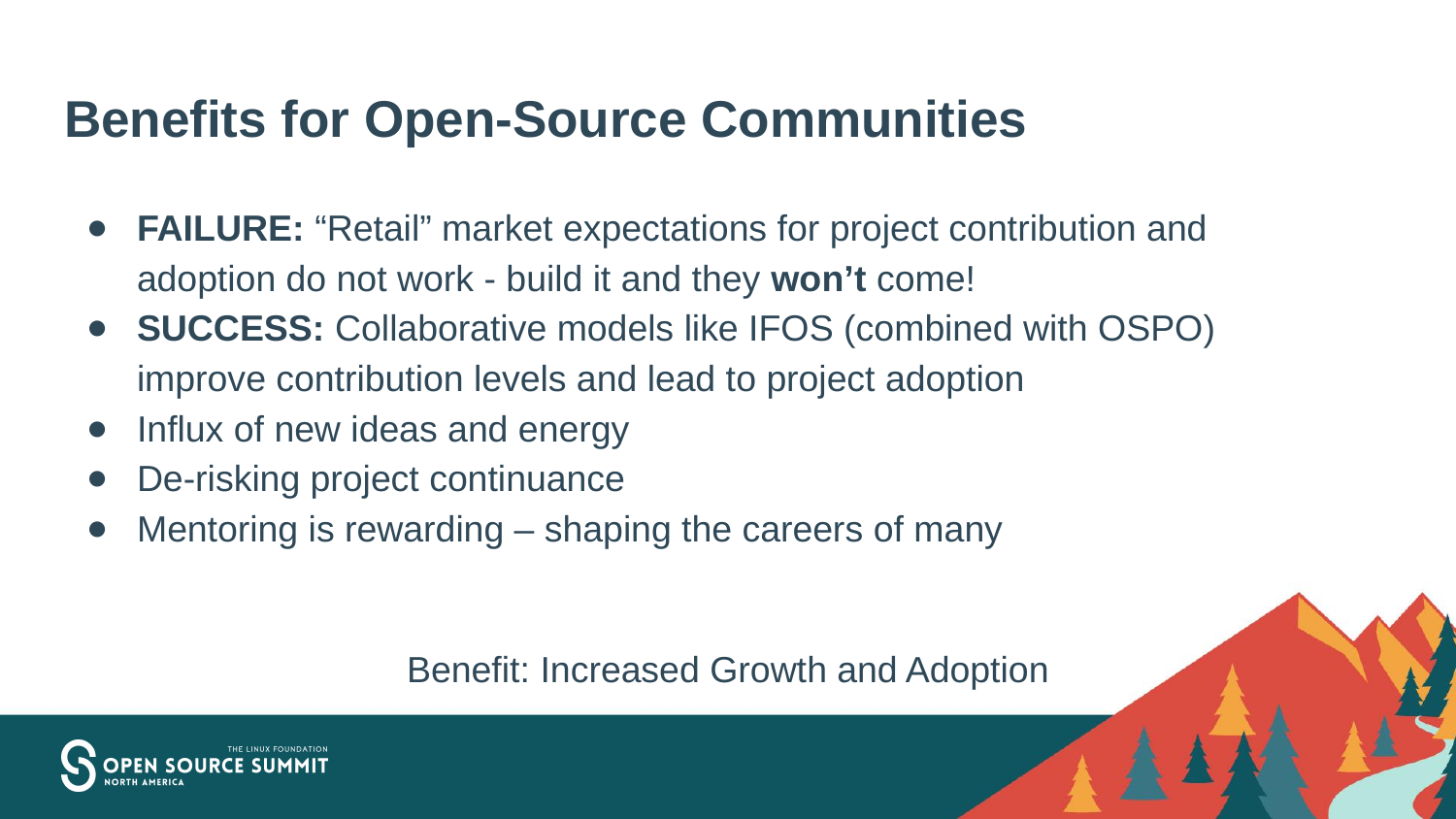

# Benefits for Open-Source Communities
FAILURE: “Retail” market expectations for project contribution and adoption do not work - build it and they won’t come!
SUCCESS: Collaborative models like IFOS (combined with OSPO) improve contribution levels and lead to project adoption
Influx of new ideas and energy
De-risking project continuance
Mentoring is rewarding – shaping the careers of many
Benefit: Increased Growth and Adoption